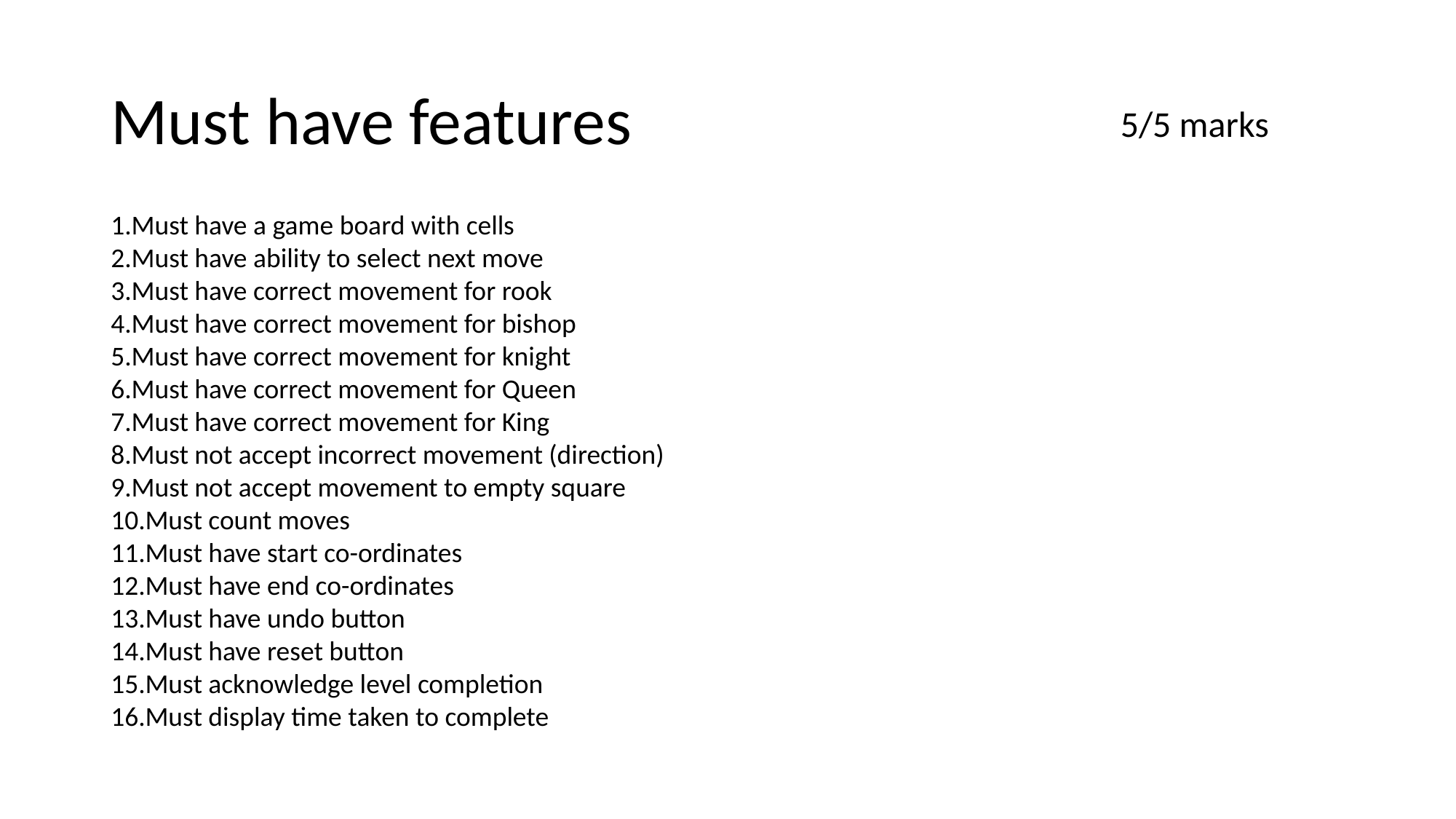

# Must have features
5/5 marks
Must have a game board with cells
Must have ability to select next move
Must have correct movement for rook
Must have correct movement for bishop
Must have correct movement for knight
Must have correct movement for Queen
Must have correct movement for King
Must not accept incorrect movement (direction)
Must not accept movement to empty square
Must count moves
Must have start co-ordinates
Must have end co-ordinates
Must have undo button
Must have reset button
Must acknowledge level completion
Must display time taken to complete